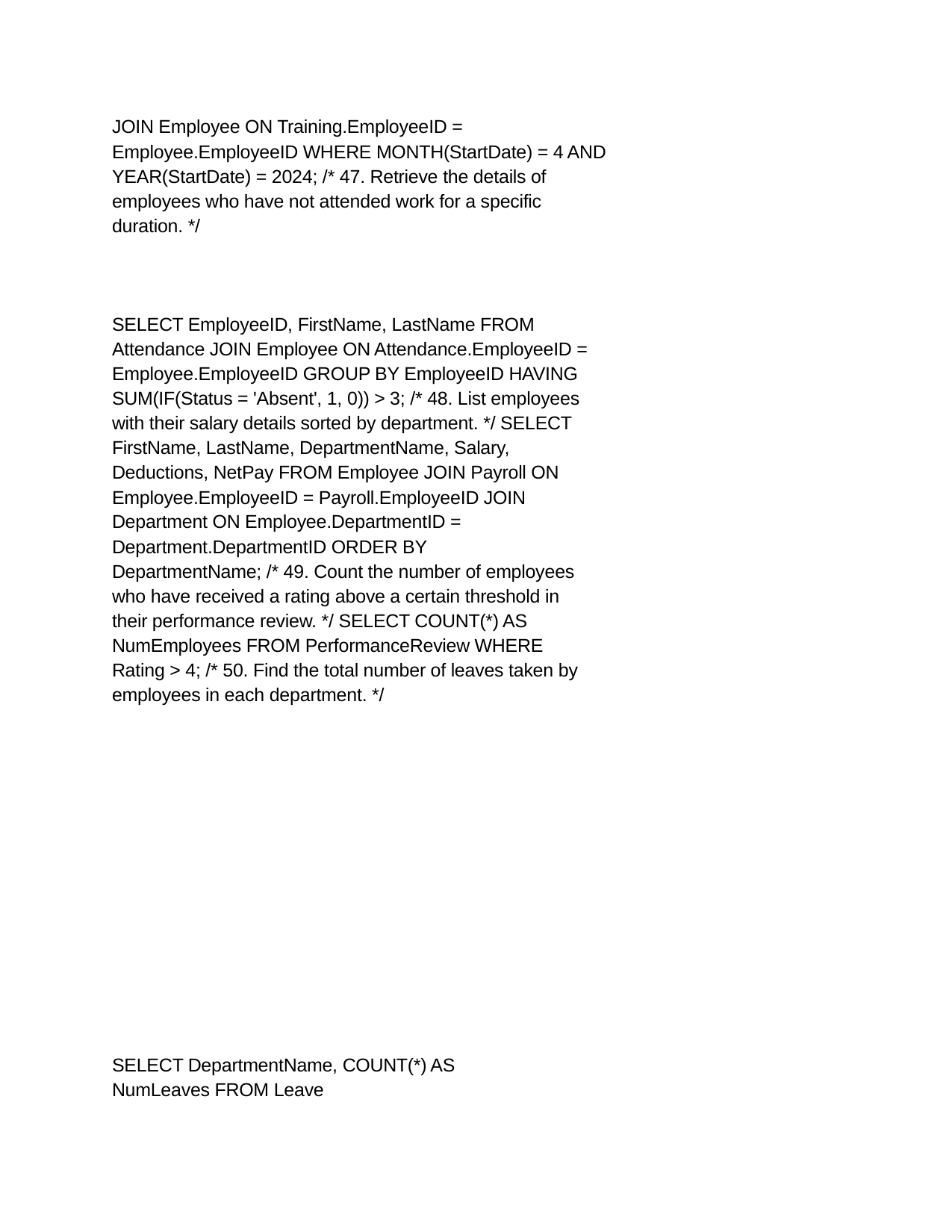

JOIN Employee ON Training.EmployeeID = Employee.EmployeeID WHERE MONTH(StartDate) = 4 AND YEAR(StartDate) = 2024; /* 47. Retrieve the details of employees who have not attended work for a specific duration. */
SELECT EmployeeID, FirstName, LastName FROM Attendance JOIN Employee ON Attendance.EmployeeID = Employee.EmployeeID GROUP BY EmployeeID HAVING SUM(IF(Status = 'Absent', 1, 0)) > 3; /* 48. List employees with their salary details sorted by department. */ SELECT FirstName, LastName, DepartmentName, Salary, Deductions, NetPay FROM Employee JOIN Payroll ON Employee.EmployeeID = Payroll.EmployeeID JOIN Department ON Employee.DepartmentID = Department.DepartmentID ORDER BY DepartmentName; /* 49. Count the number of employees who have received a rating above a certain threshold in their performance review. */ SELECT COUNT(*) AS NumEmployees FROM PerformanceReview WHERE Rating > 4; /* 50. Find the total number of leaves taken by employees in each department. */
SELECT DepartmentName, COUNT(*) AS NumLeaves FROM Leave